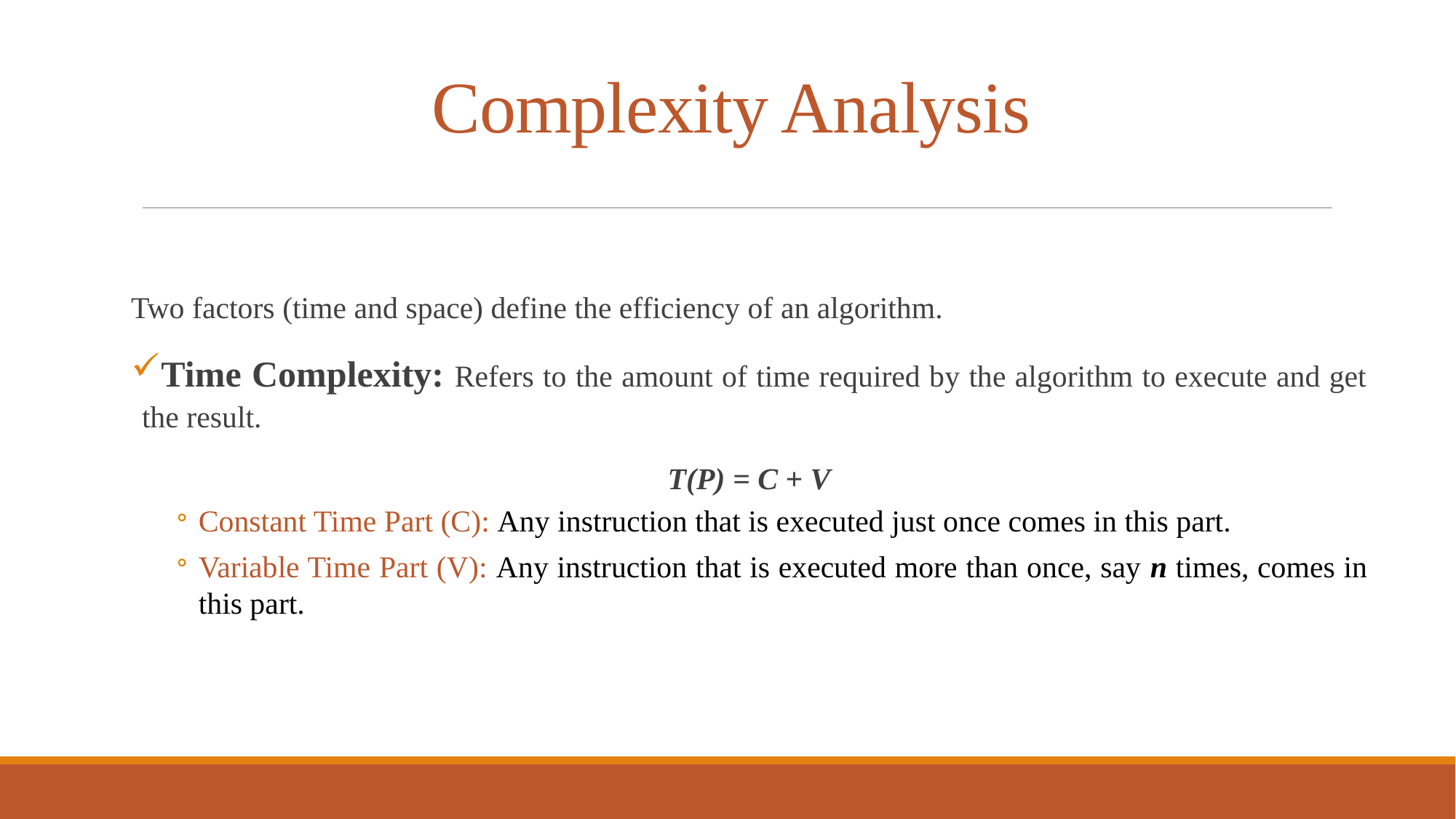

# Complexity Analysis
Two factors (time and space) define the efficiency of an algorithm.
Time Complexity: Refers to the amount of time required by the algorithm to execute and get the result.
T(P) = C + V
Constant Time Part (C): Any instruction that is executed just once comes in this part.
Variable Time Part (V): Any instruction that is executed more than once, say n times, comes in this part.